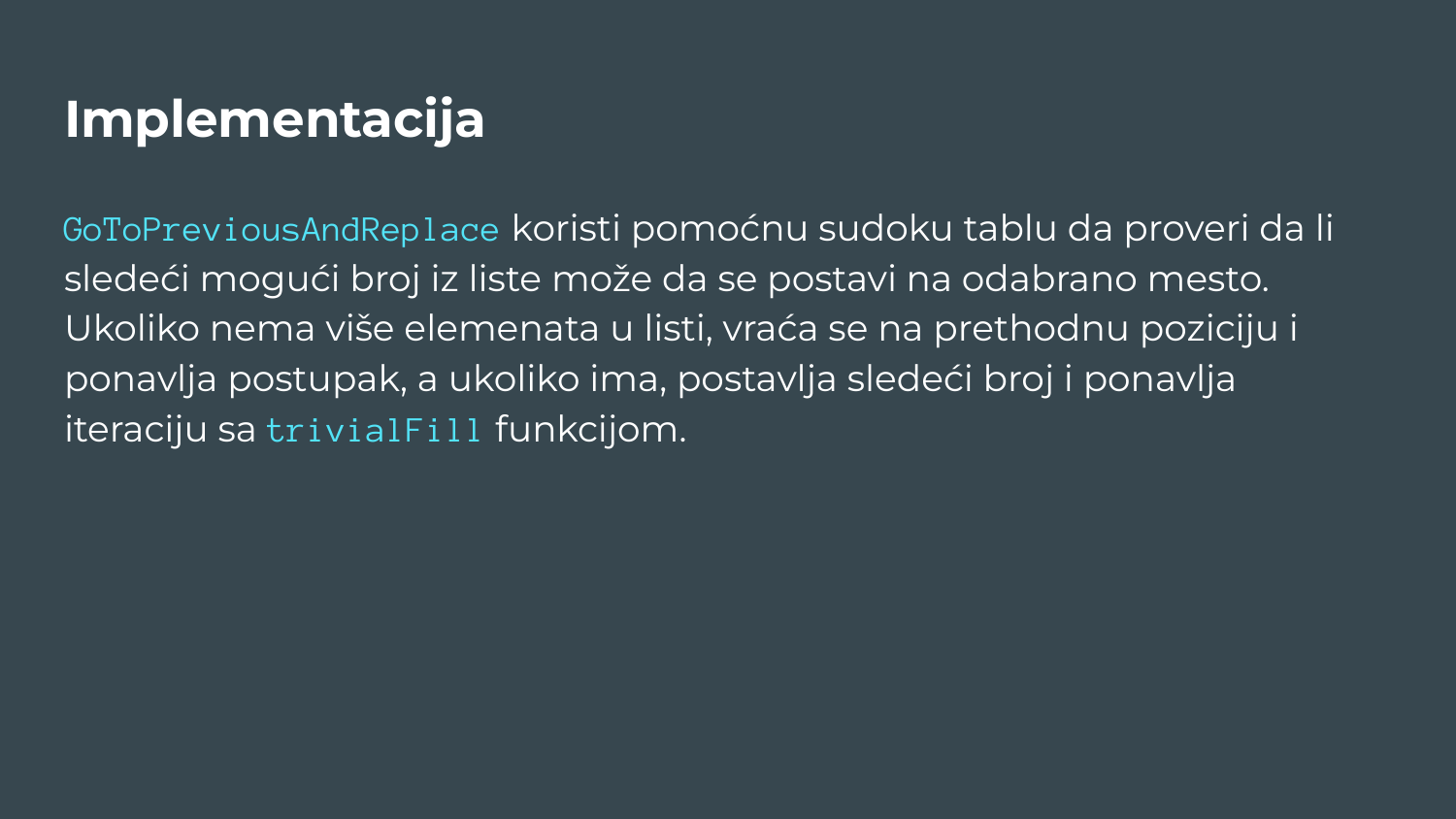

# Implementacija
GoToPreviousAndReplace koristi pomoćnu sudoku tablu da proveri da li sledeći mogući broj iz liste može da se postavi na odabrano mesto. Ukoliko nema više elemenata u listi, vraća se na prethodnu poziciju i ponavlja postupak, a ukoliko ima, postavlja sledeći broj i ponavlja iteraciju sa trivialFill funkcijom.